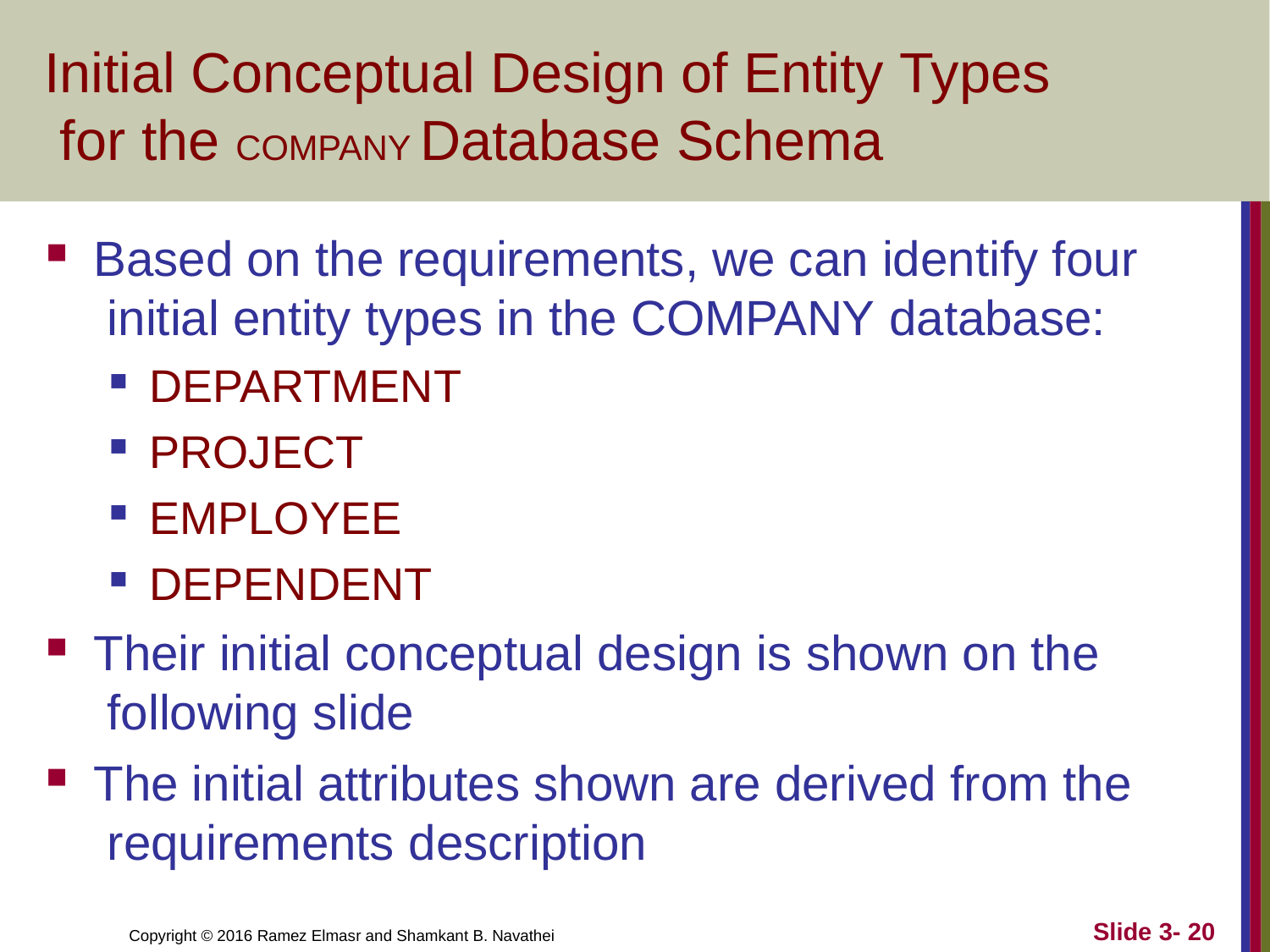

# Initial Conceptual Design of Entity Types  for the COMPANY Database Schema
Based on the requirements, we can identify four  initial entity types in the COMPANY database:
DEPARTMENT
PROJECT
EMPLOYEE
DEPENDENT
Their initial conceptual design is shown on the  following slide
The initial attributes shown are derived from the  requirements description
Slide 3- 20
Copyright © 2016 Ramez Elmasr and Shamkant B. Navathei